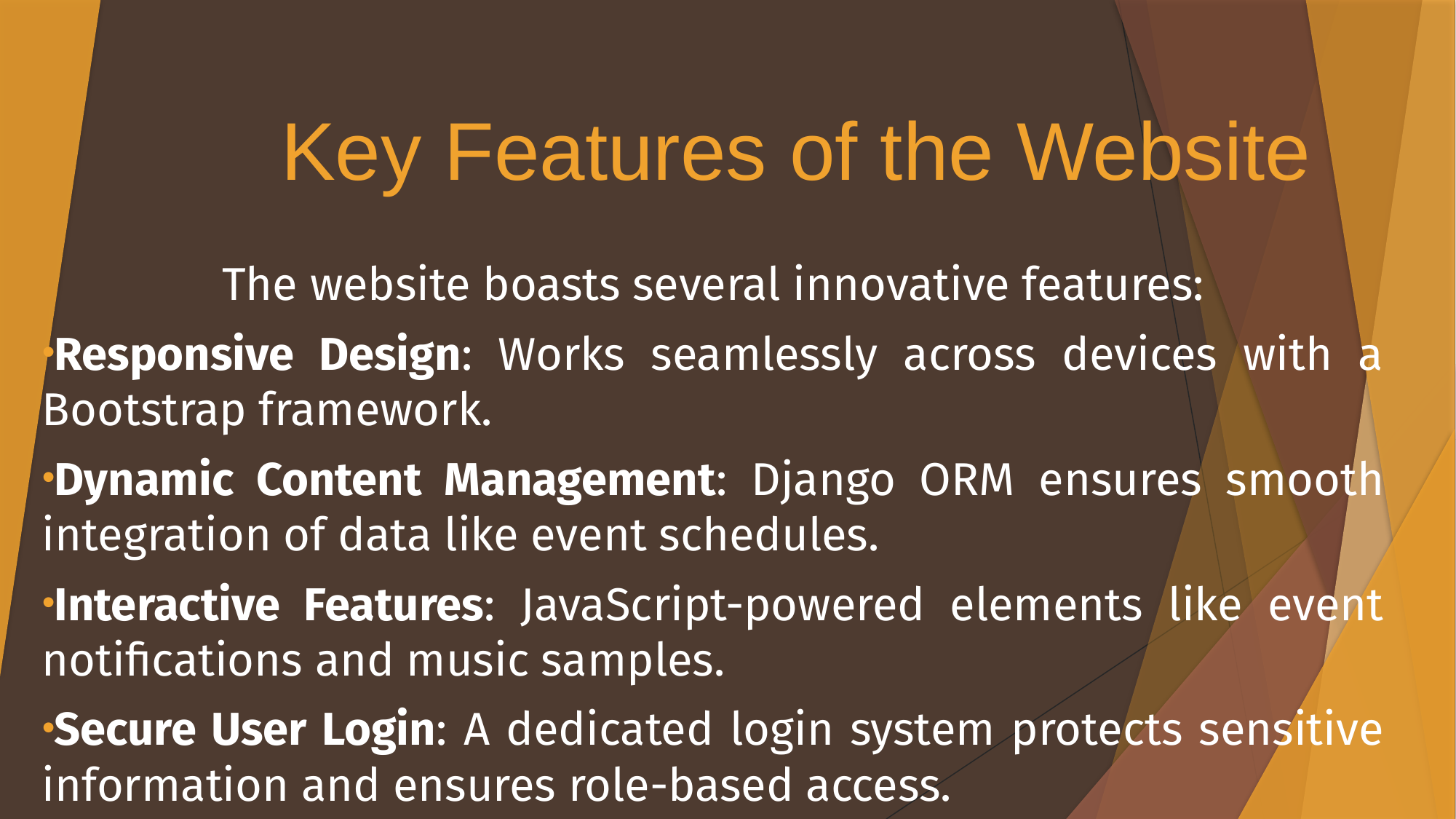

# Key Features of the Website
The website boasts several innovative features:
Responsive Design: Works seamlessly across devices with a Bootstrap framework.
Dynamic Content Management: Django ORM ensures smooth integration of data like event schedules.
Interactive Features: JavaScript-powered elements like event notifications and music samples.
Secure User Login: A dedicated login system protects sensitive information and ensures role-based access.